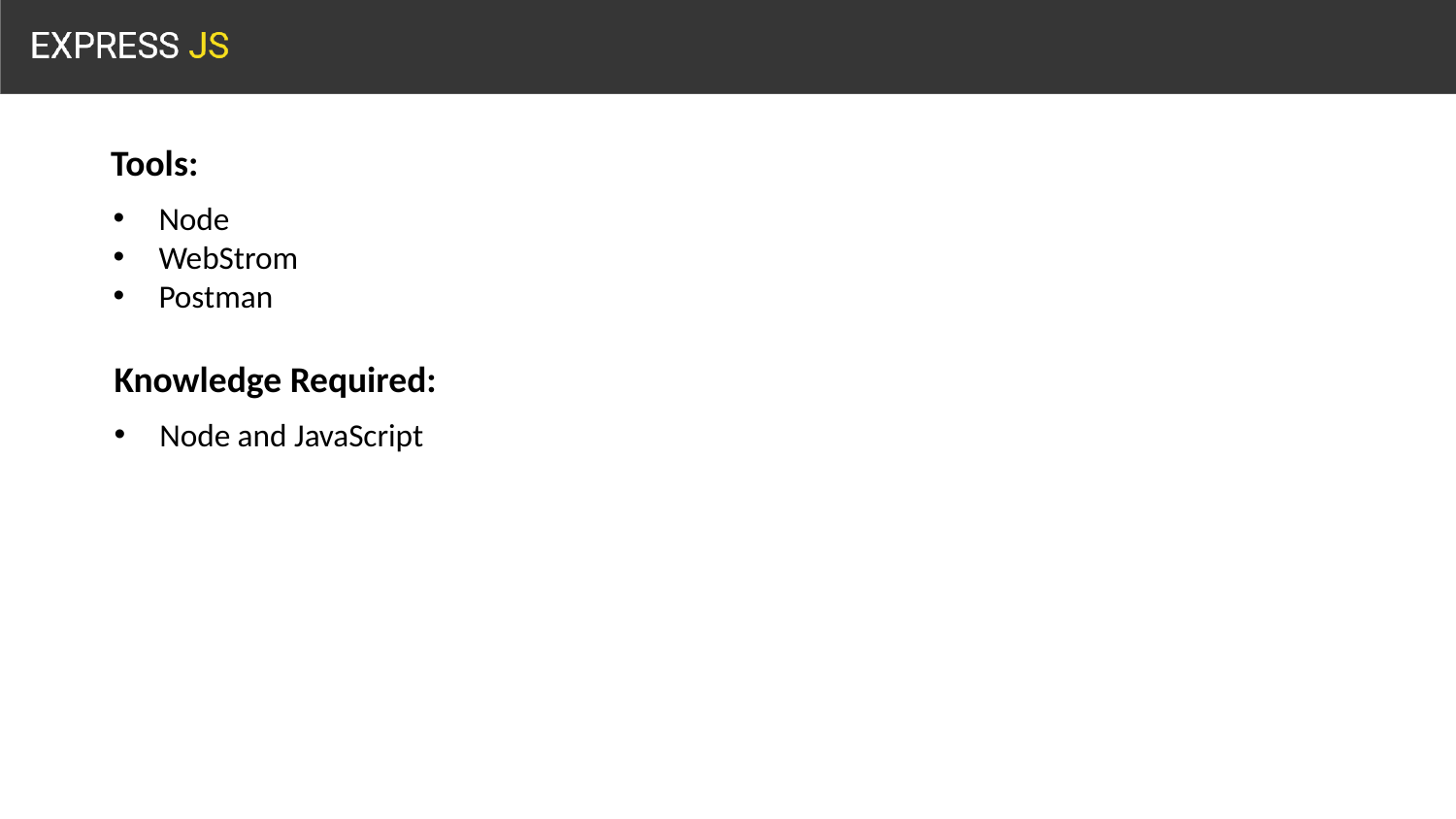

Tools:
Node
WebStrom
Postman

Knowledge Required:
Node and JavaScript